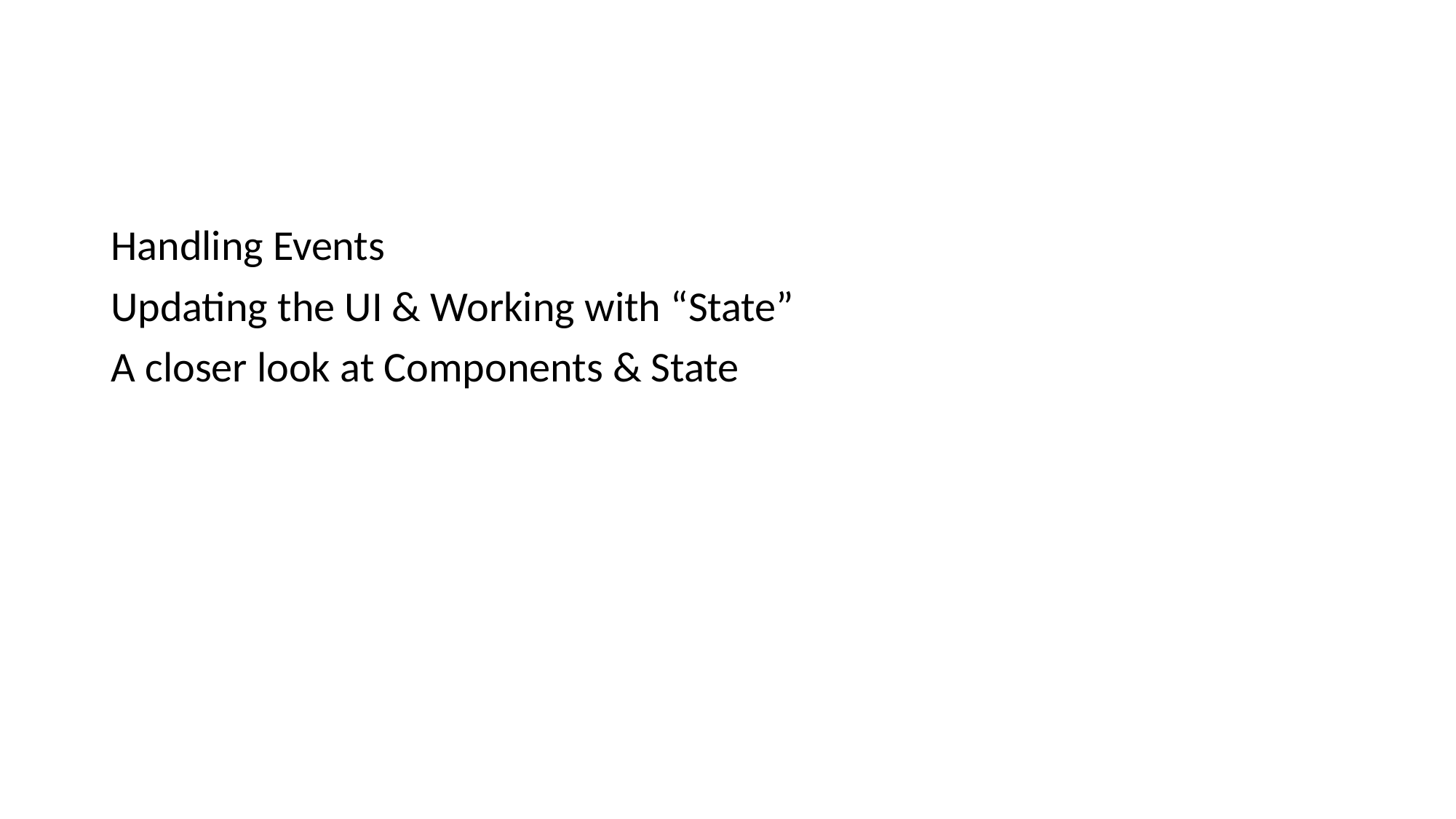

Handling Events
Updating the UI & Working with “State”
A closer look at Components & State